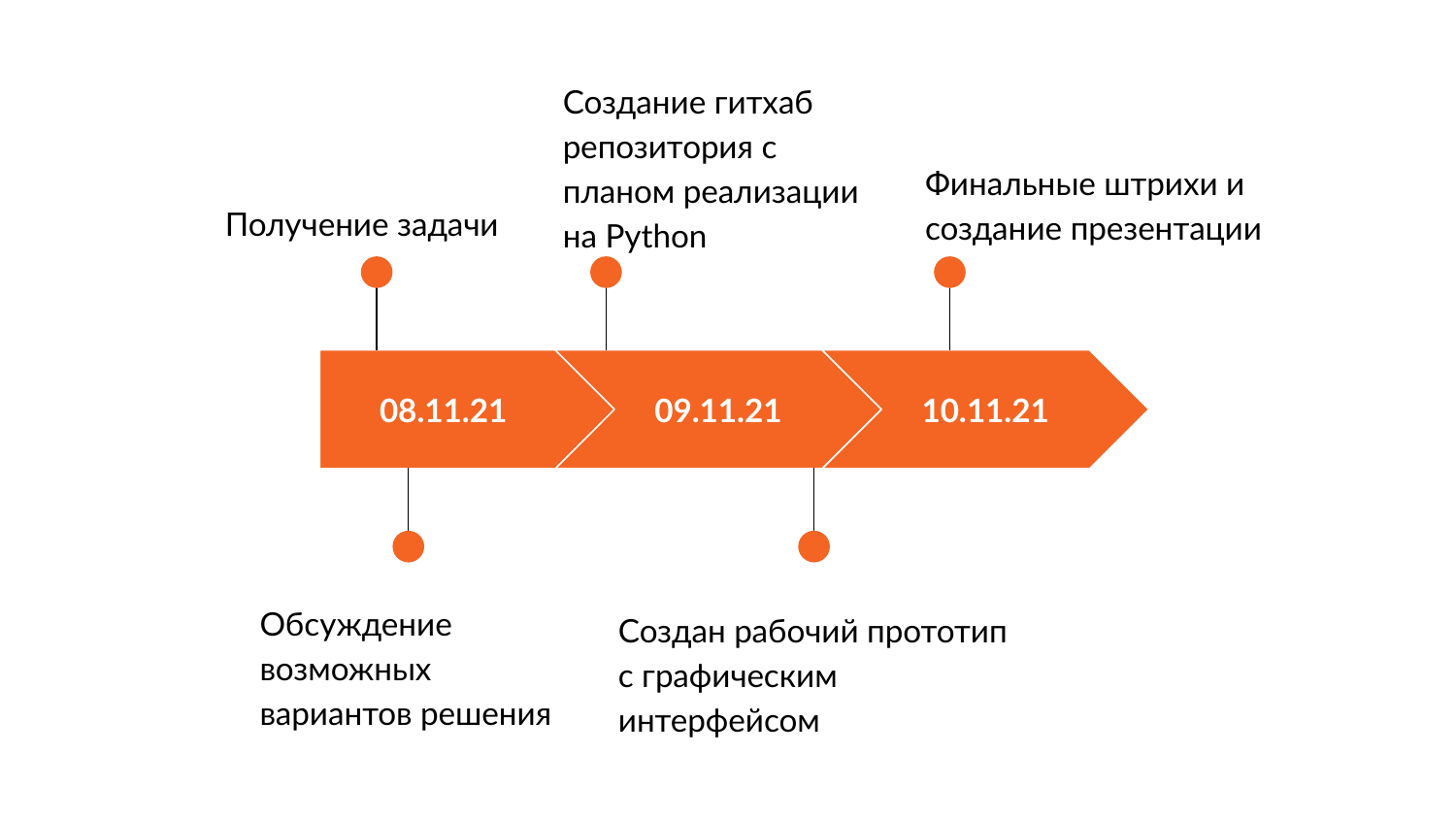

Создание гитхаб репозитория с планом реализации на Python
Финальные штрихи и создание презентации
Получение задачи

08.11.21
09.11.21
10.11.21
11.01.XX

Обсуждение возможных вариантов решения
Создан рабочий прототип с графическим интерфейсом